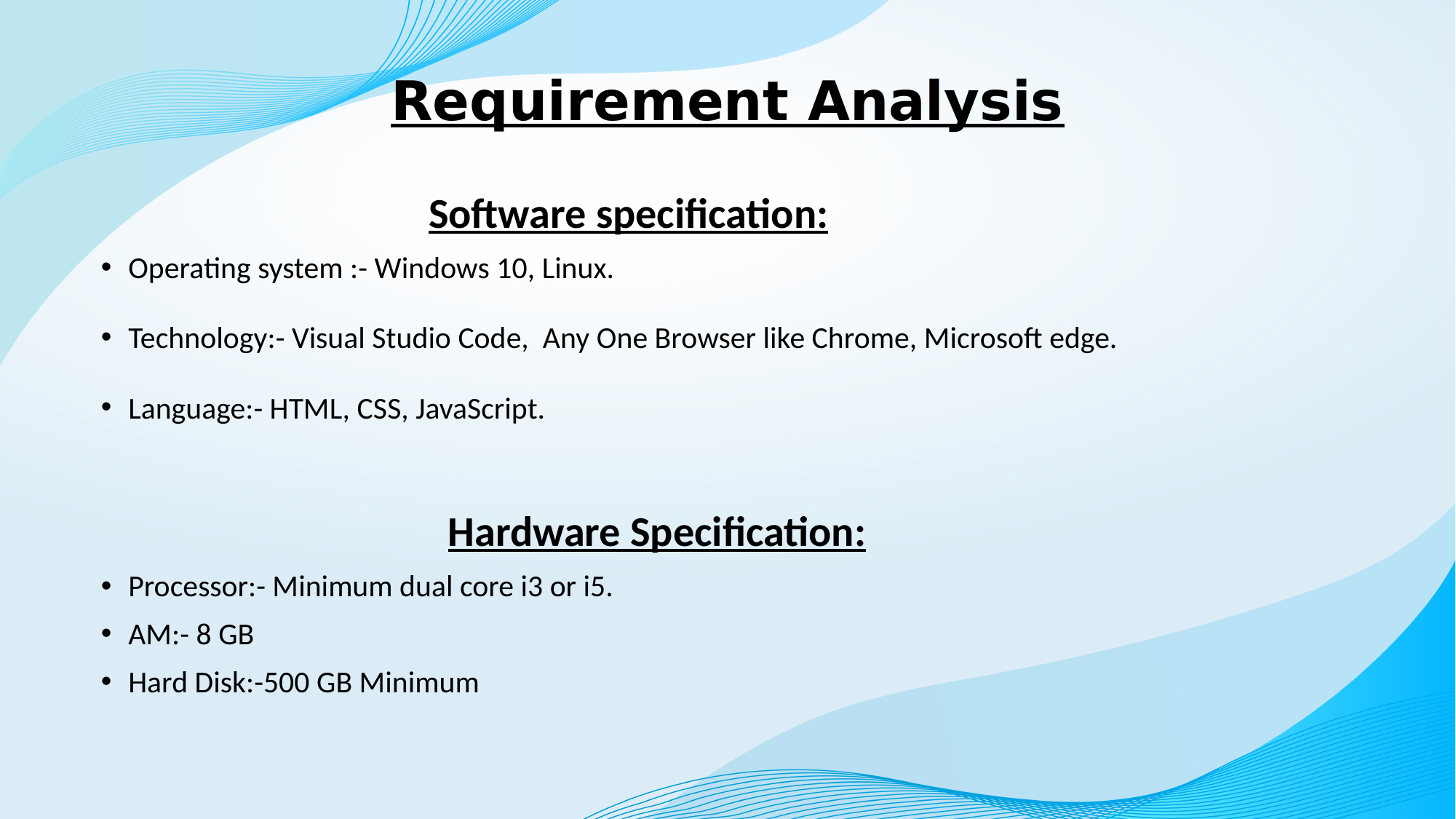

Requirement Analysis

                                  Software specification:
Operating system :- Windows 10, Linux.
Technology:- Visual Studio Code,  Any One Browser like Chrome, Microsoft edge.
Language:- HTML, CSS, JavaScript.

                                    Hardware Specification:
Processor:- Minimum dual core i3 or i5.
AM:- 8 GB
Hard Disk:-500 GB Minimum